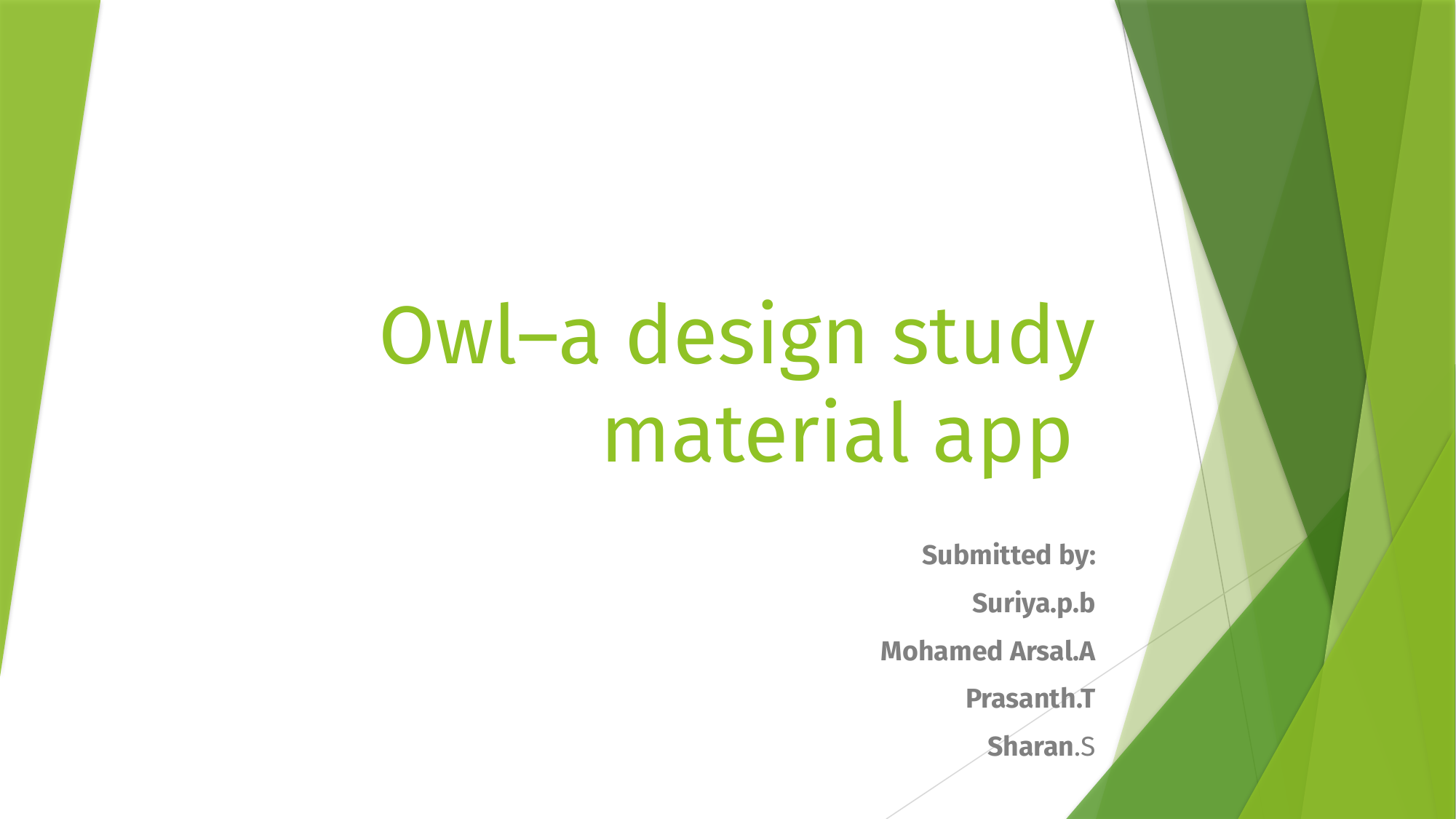

# Owl–a design study material app

Submitted by:
Suriya.p.b
Mohamed Arsal.A
Prasanth.T
Sharan.S